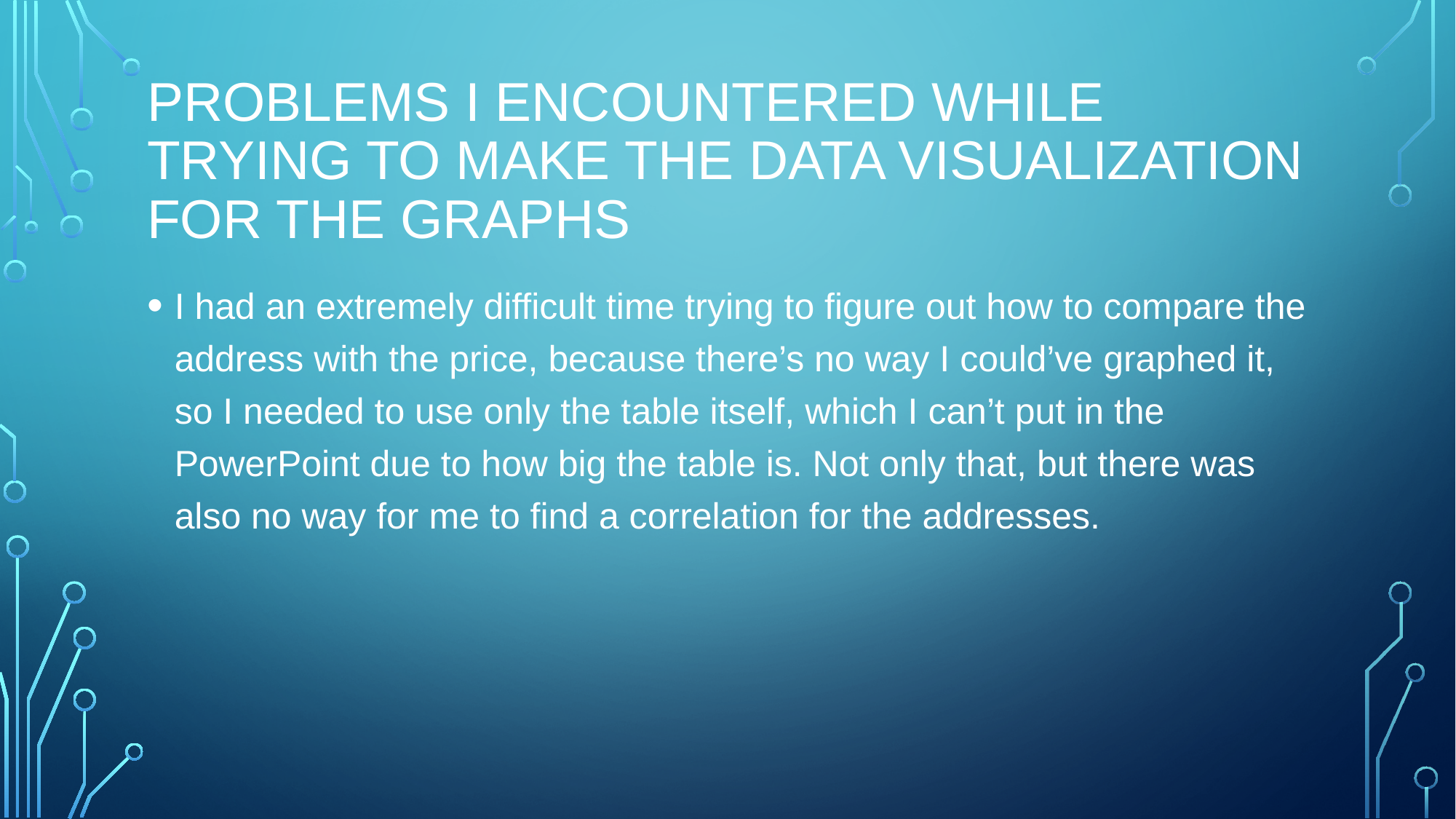

# Problems I encountered while trying to make the data visualization for the graphs
I had an extremely difficult time trying to figure out how to compare the address with the price, because there’s no way I could’ve graphed it, so I needed to use only the table itself, which I can’t put in the PowerPoint due to how big the table is. Not only that, but there was also no way for me to find a correlation for the addresses.